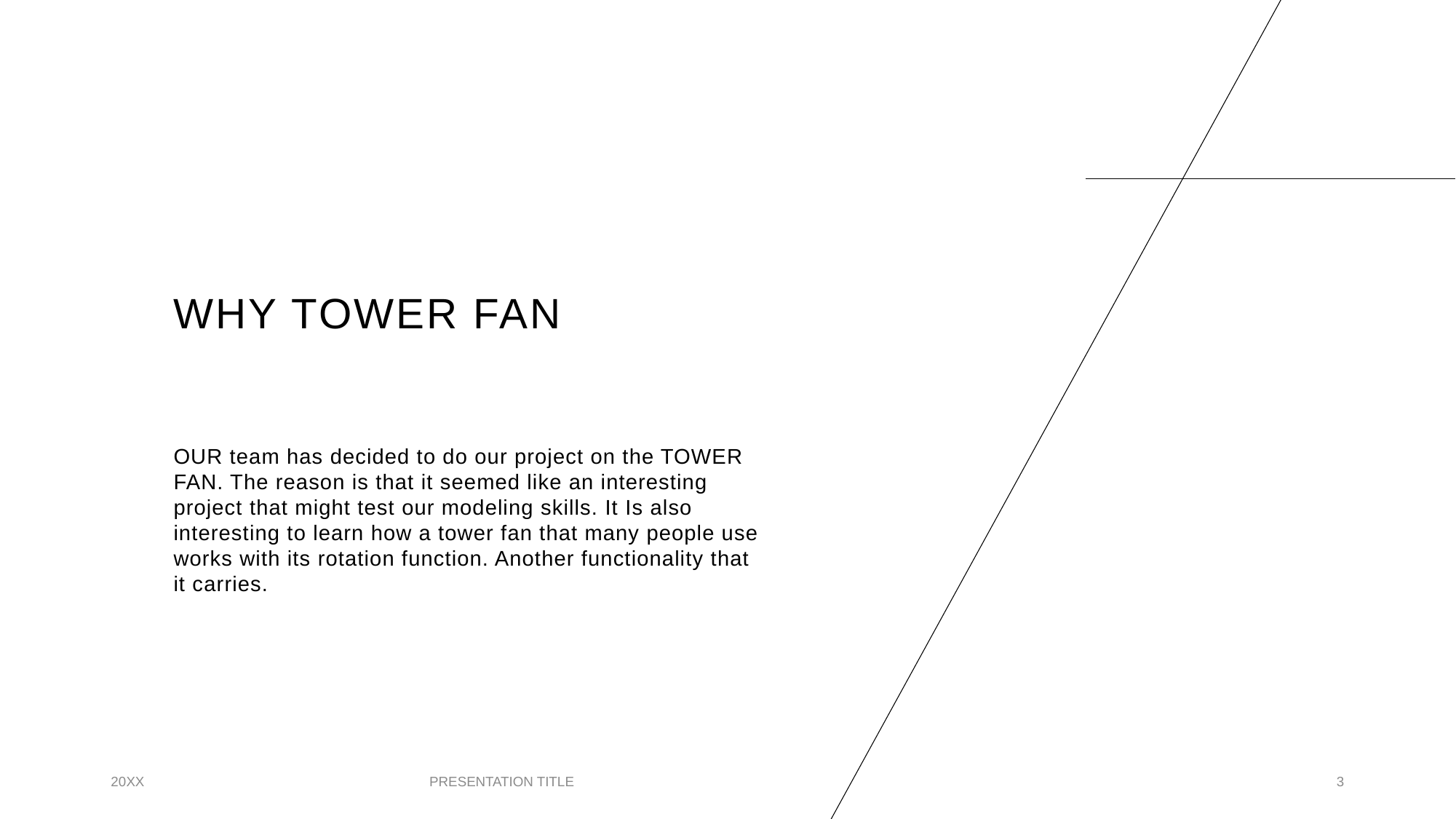

# WHY TOWER FAN
OUR team has decided to do our project on the TOWER FAN. The reason is that it seemed like an interesting project that might test our modeling skills. It Is also interesting to learn how a tower fan that many people use works with its rotation function. Another functionality that it carries.
20XX
PRESENTATION TITLE
3